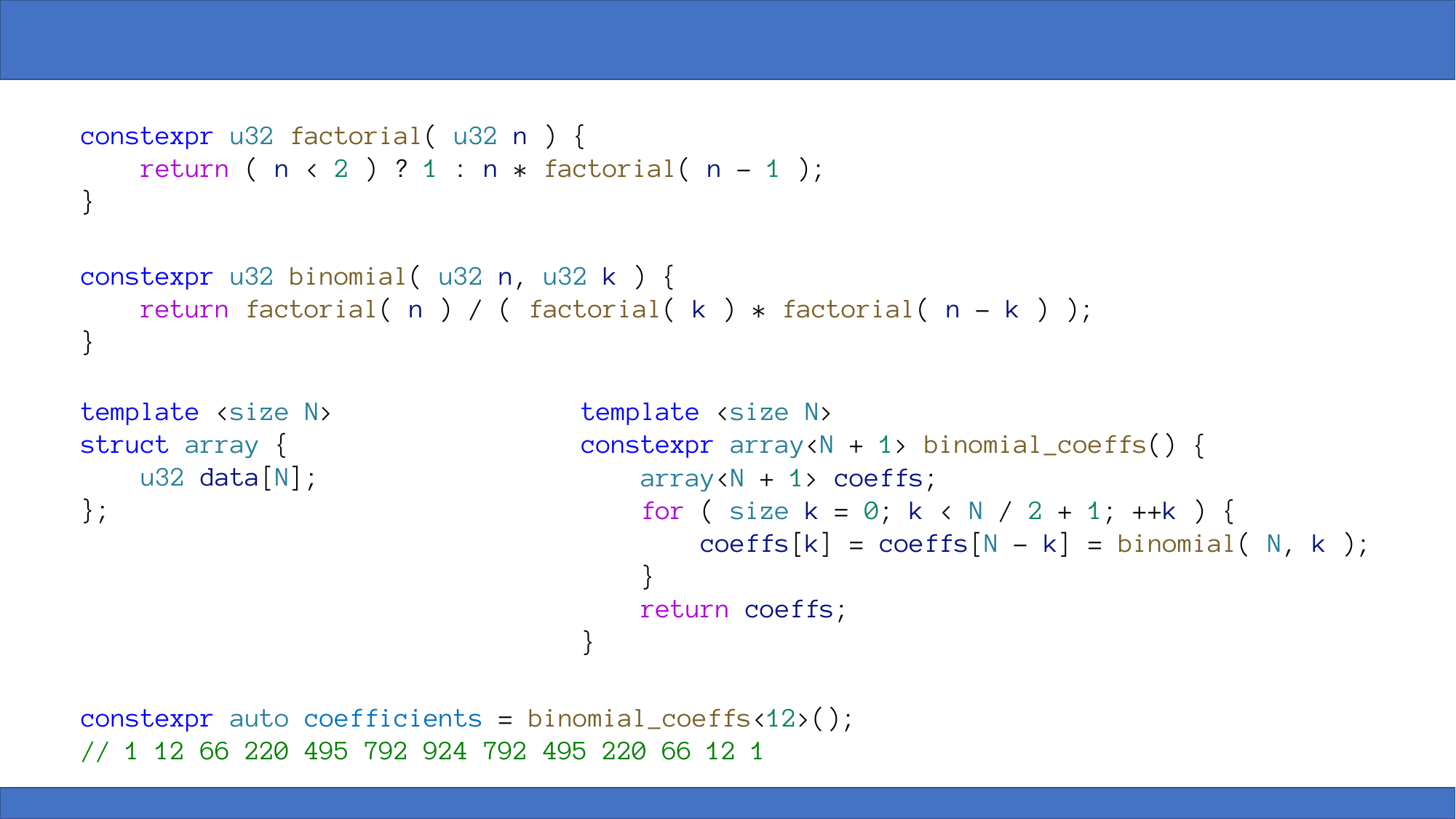

constexpr u32 factorial( u32 n ) {
    return ( n < 2 ) ? 1 : n * factorial( n - 1 );
}
constexpr u32 binomial( u32 n, u32 k ) {
    return factorial( n ) / ( factorial( k ) * factorial( n - k ) );
}
template <size N>
struct array {
    u32 data[N];
};
template <size N>
constexpr array<N + 1> binomial_coeffs()
                                         {​
    array<N + 1> coeffs;
    for ( size k = 0; k < N / 2 + 1; ++k ) {
        coeffs[k] = coeffs[N - k] = binomial( N, k );
    }
    return coeffs;
}
constexpr auto coefficients = binomial_coeffs<12>();
// 1 12 66 220 495 792 924 792 495 220 66 12 1